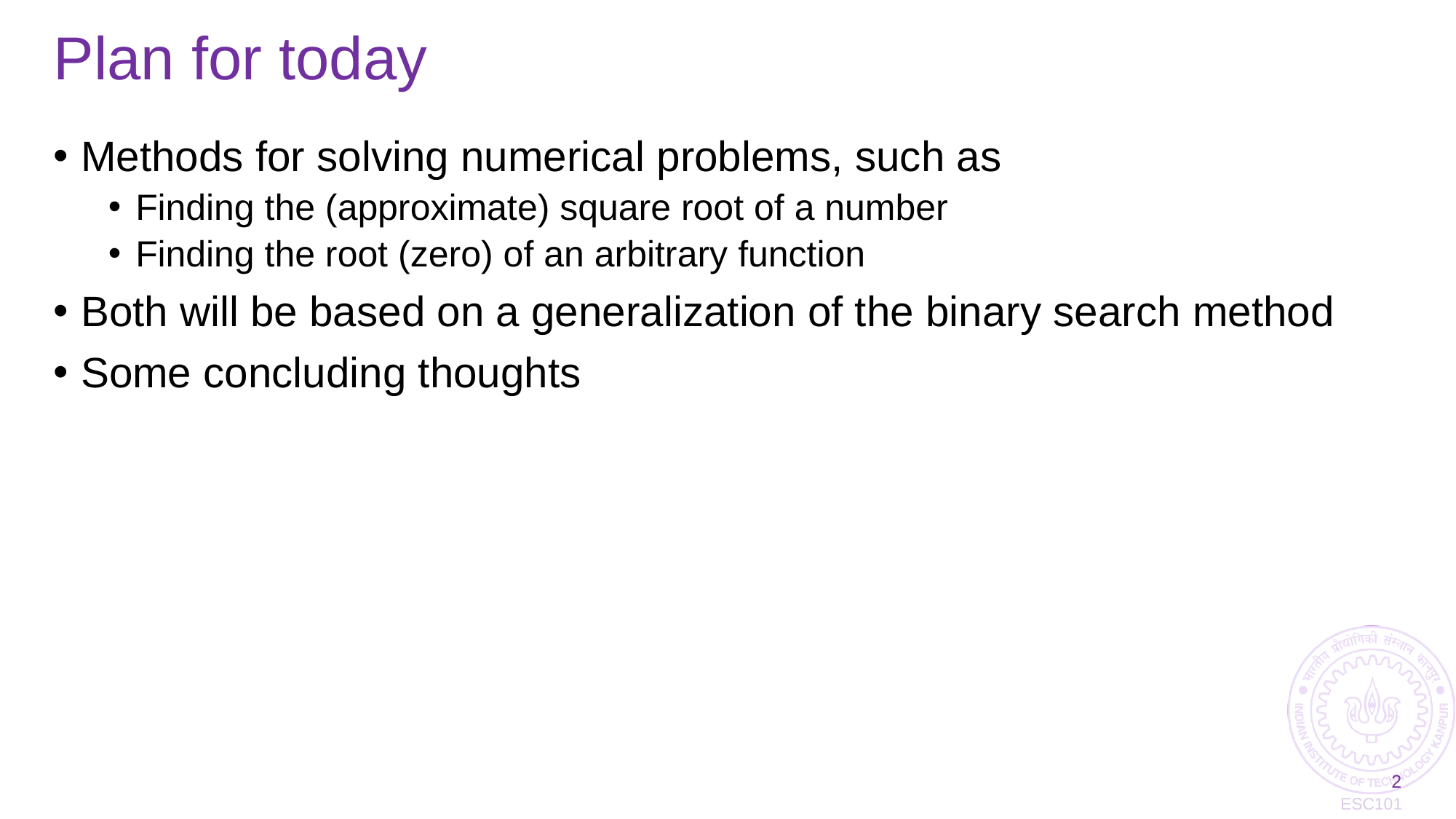

# Plan for today
Methods for solving numerical problems, such as
Finding the (approximate) square root of a number
Finding the root (zero) of an arbitrary function
Both will be based on a generalization of the binary search method
Some concluding thoughts
2